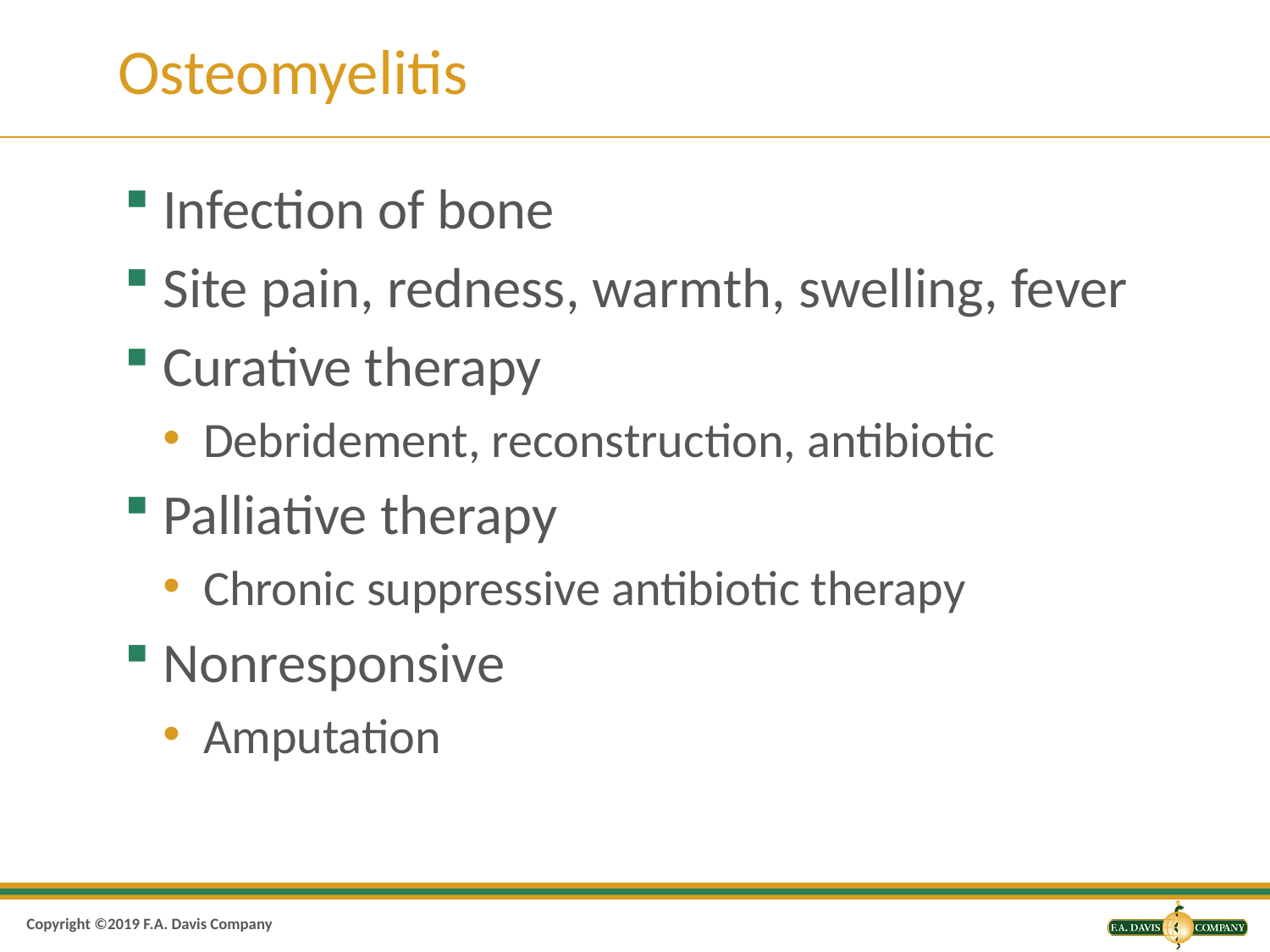

# Osteomyelitis
Infection of bone
Site pain, redness, warmth, swelling, fever
Curative therapy
Debridement, reconstruction, antibiotic
Palliative therapy
Chronic suppressive antibiotic therapy
Nonresponsive
Amputation